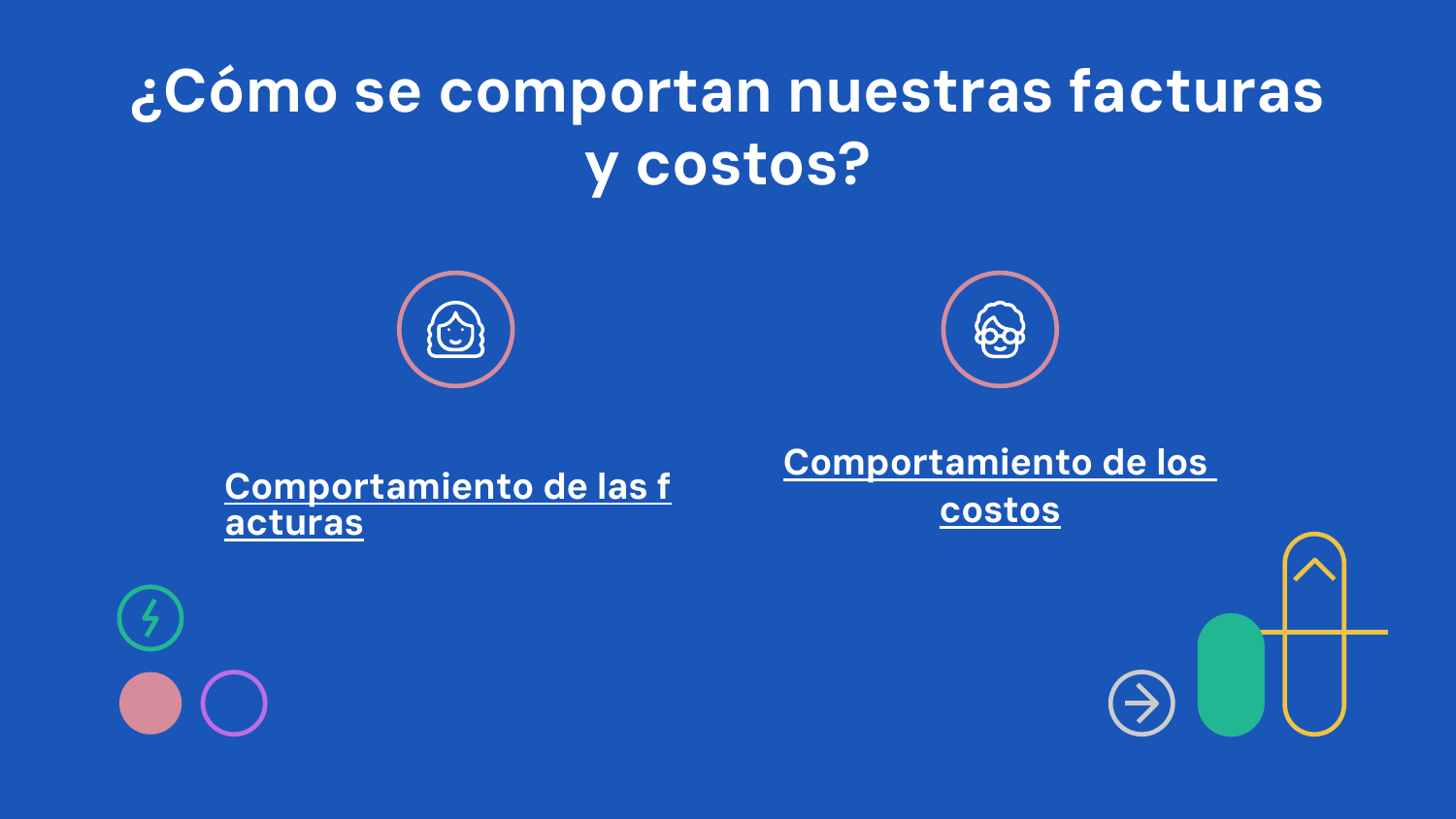

¿Cómo se comportan nuestras facturas y costos?

# Comportamiento de las facturas
Comportamiento de los costos